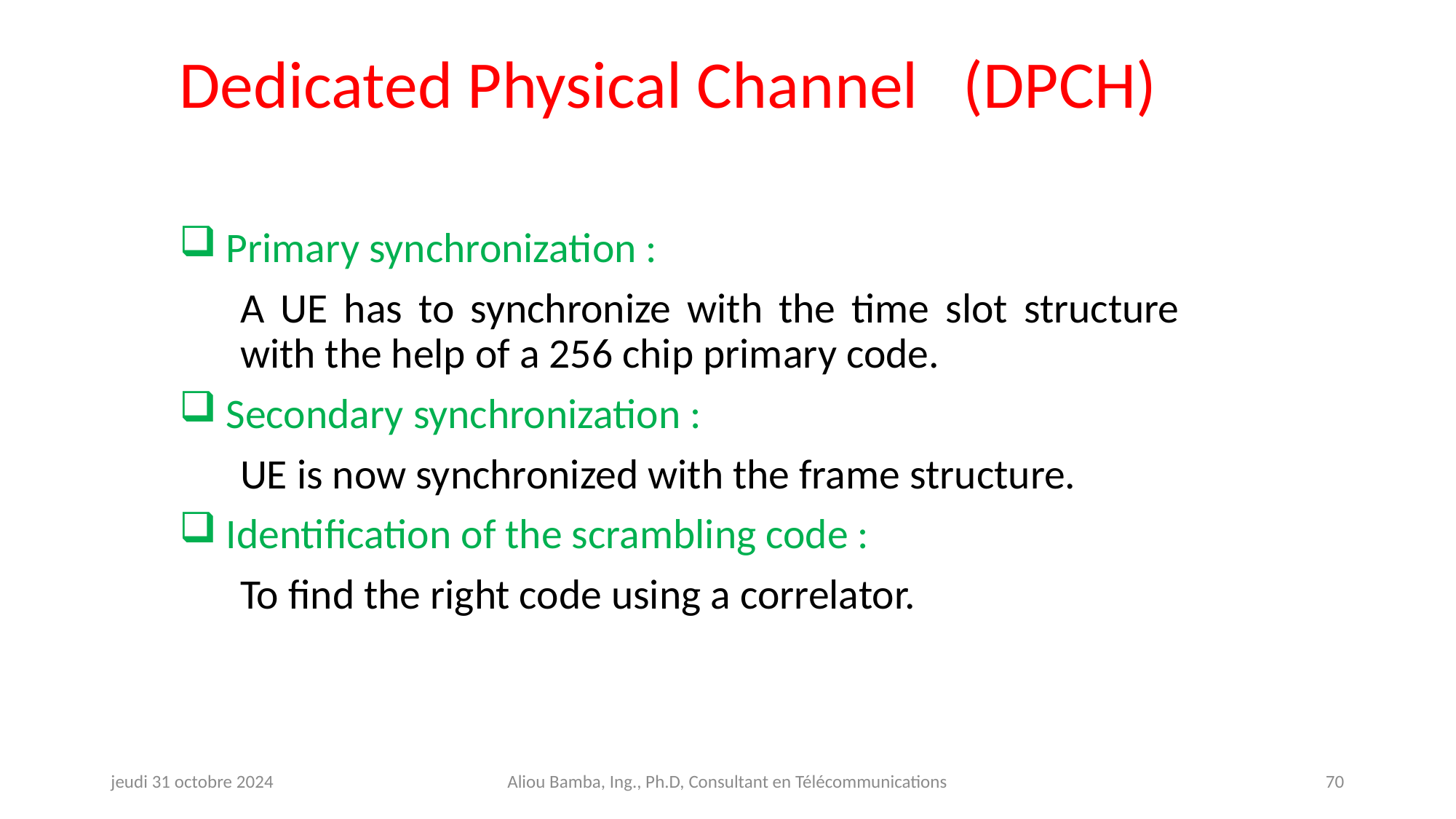

# Dedicated Physical Channel   (DPCH)
 Primary synchronization :
	A UE has to synchronize with the time slot structure with the help of a 256 chip primary code.
 Secondary synchronization :
	UE is now synchronized with the frame structure.
 Identification of the scrambling code :
	To find the right code using a correlator.
jeudi 31 octobre 2024
Aliou Bamba, Ing., Ph.D, Consultant en Télécommunications
70